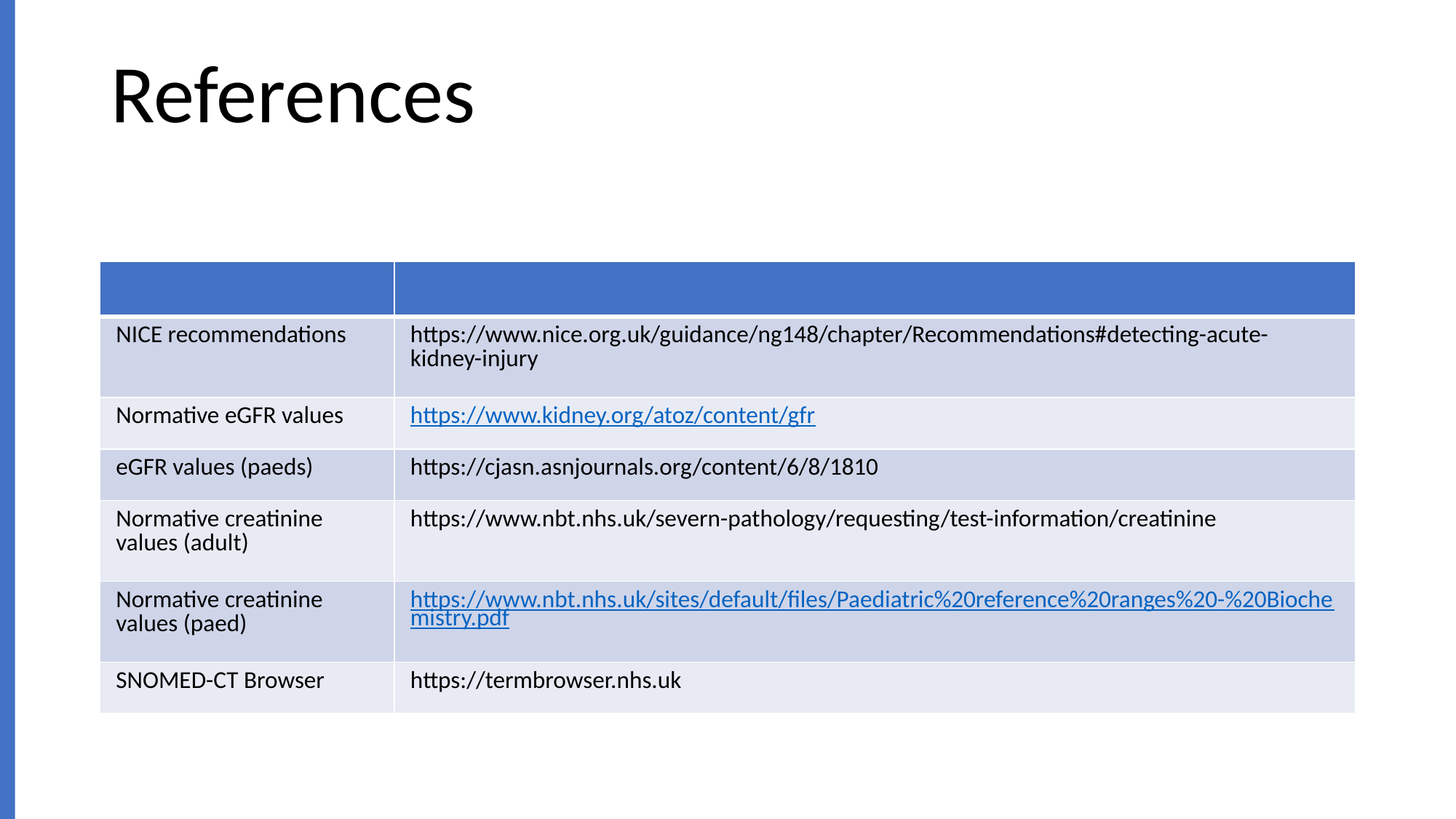

References
|  |  |
| --- | --- |
| NICE recommendations | https://www.nice.org.uk/guidance/ng148/chapter/Recommendations#detecting-acute-kidney-injury |
| Normative eGFR values | https://www.kidney.org/atoz/content/gfr |
| eGFR values (paeds) | https://cjasn.asnjournals.org/content/6/8/1810 |
| Normative creatinine values (adult) | https://www.nbt.nhs.uk/severn-pathology/requesting/test-information/creatinine |
| Normative creatinine values (paed) | https://www.nbt.nhs.uk/sites/default/files/Paediatric%20reference%20ranges%20-%20Biochemistry.pdf |
| SNOMED-CT Browser | https://termbrowser.nhs.uk |